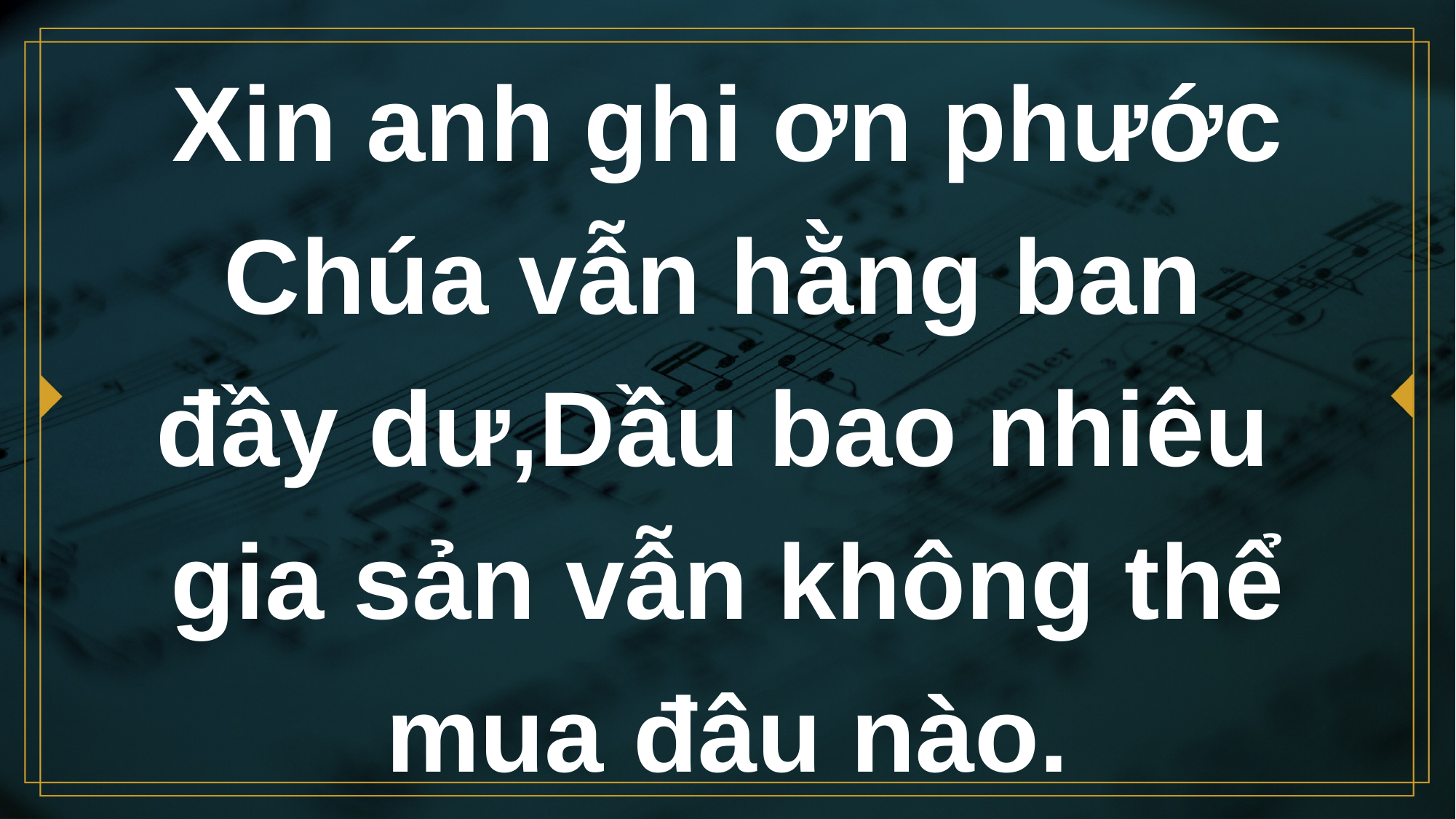

# Xin anh ghi ơn phước Chúa vẫn hằng ban đầy dư,Dầu bao nhiêu gia sản vẫn không thể mua đâu nào.